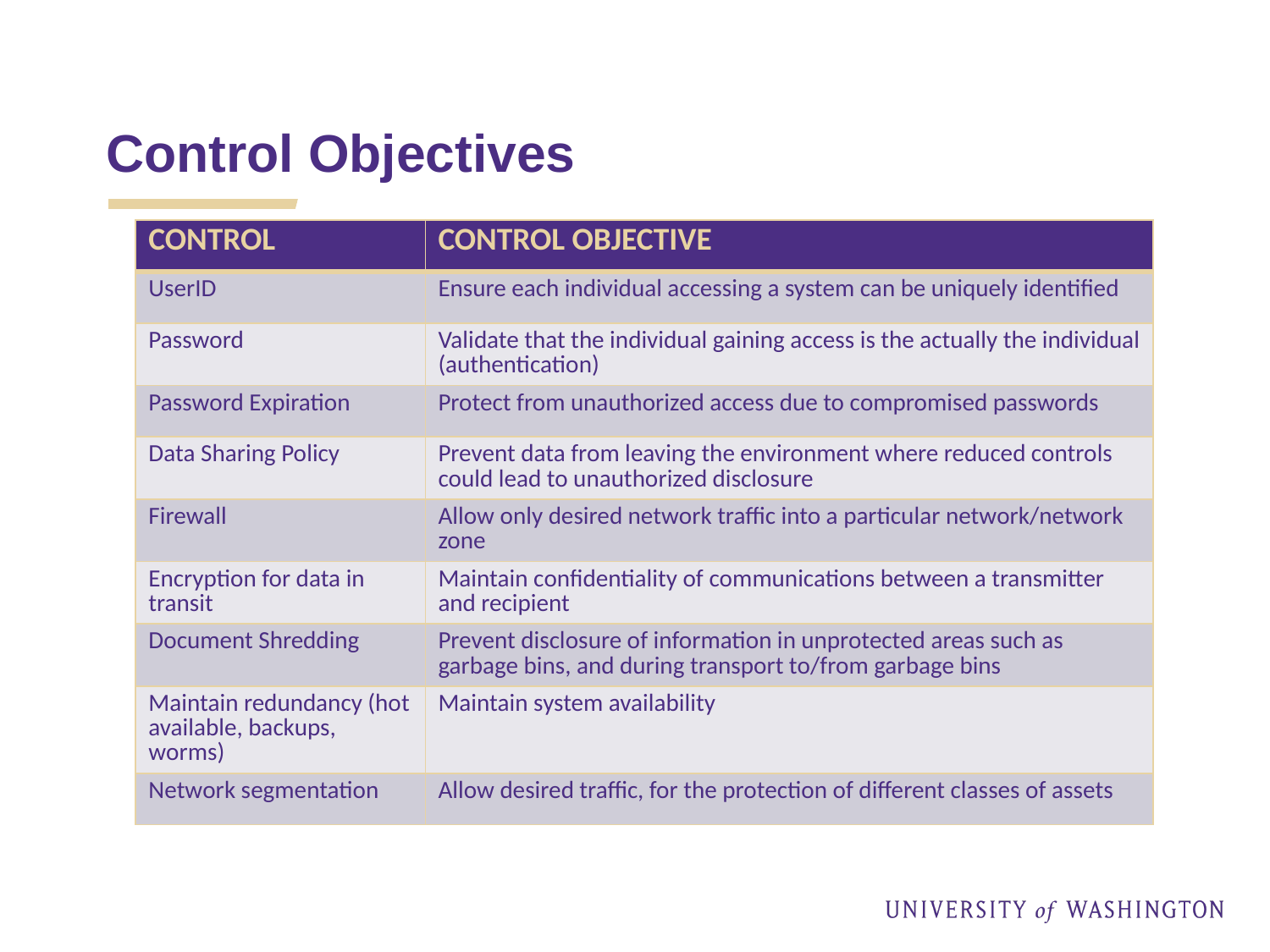

# Control Objectives
| CONTROL | CONTROL OBJECTIVE |
| --- | --- |
| UserID | Ensure each individual accessing a system can be uniquely identified |
| Password | Validate that the individual gaining access is the actually the individual (authentication) |
| Password Expiration | Protect from unauthorized access due to compromised passwords |
| Data Sharing Policy | Prevent data from leaving the environment where reduced controls could lead to unauthorized disclosure |
| Firewall | Allow only desired network traffic into a particular network/network zone |
| Encryption for data in transit | Maintain confidentiality of communications between a transmitter and recipient |
| Document Shredding | Prevent disclosure of information in unprotected areas such as garbage bins, and during transport to/from garbage bins |
| Maintain redundancy (hot available, backups, worms) | Maintain system availability |
| Network segmentation | Allow desired traffic, for the protection of different classes of assets |